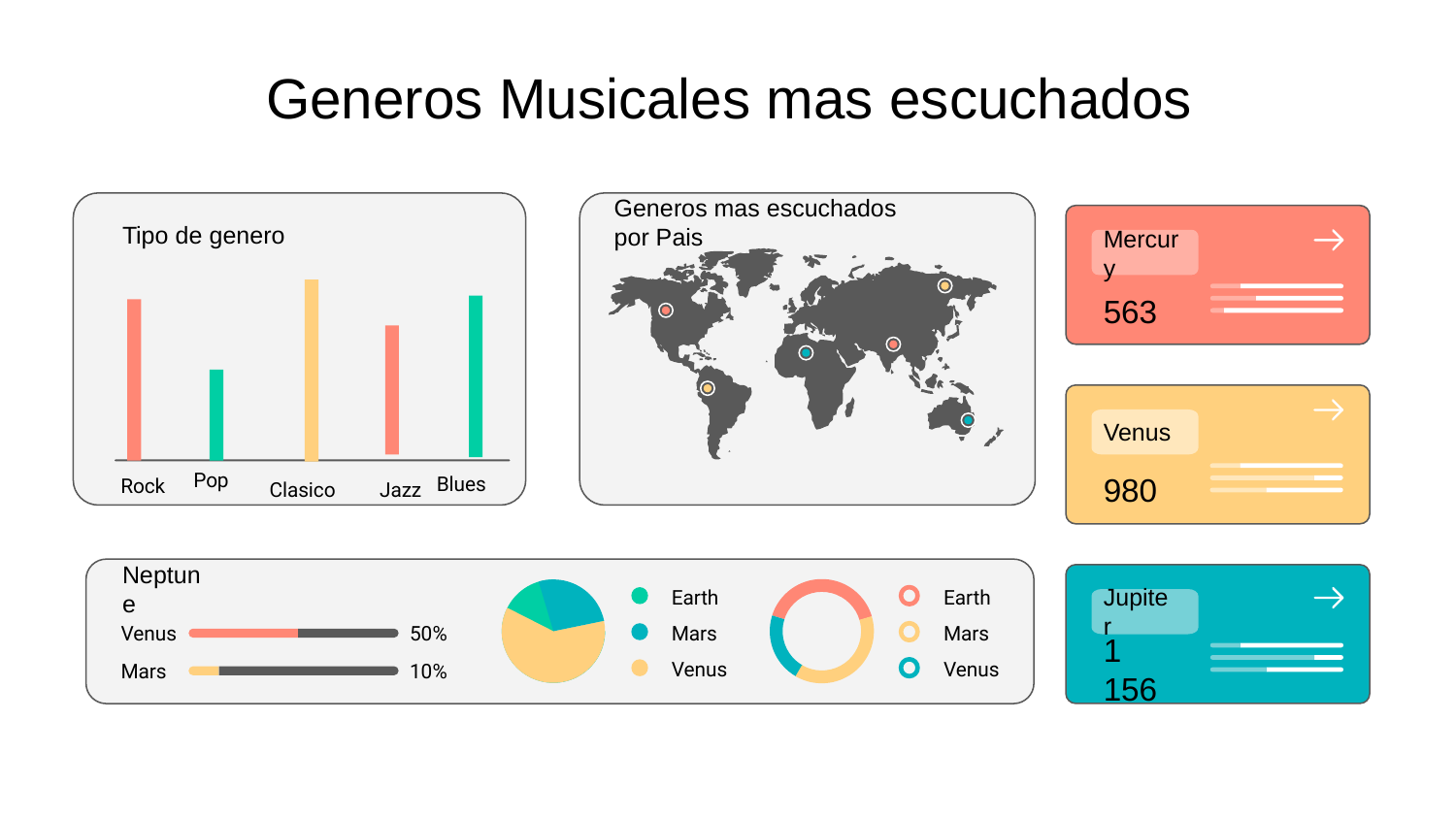

# Generos Musicales mas escuchados

Tipo de genero
Generos mas escuchados por Pais

Mercury
563

Venus
980

Pop
Blues
Rock
Clasico
Jazz

Neptune
Earth
Earth

Jupiter
1 156
Mars
Mars
Venus
50%

Venus
Venus
Mars
10%